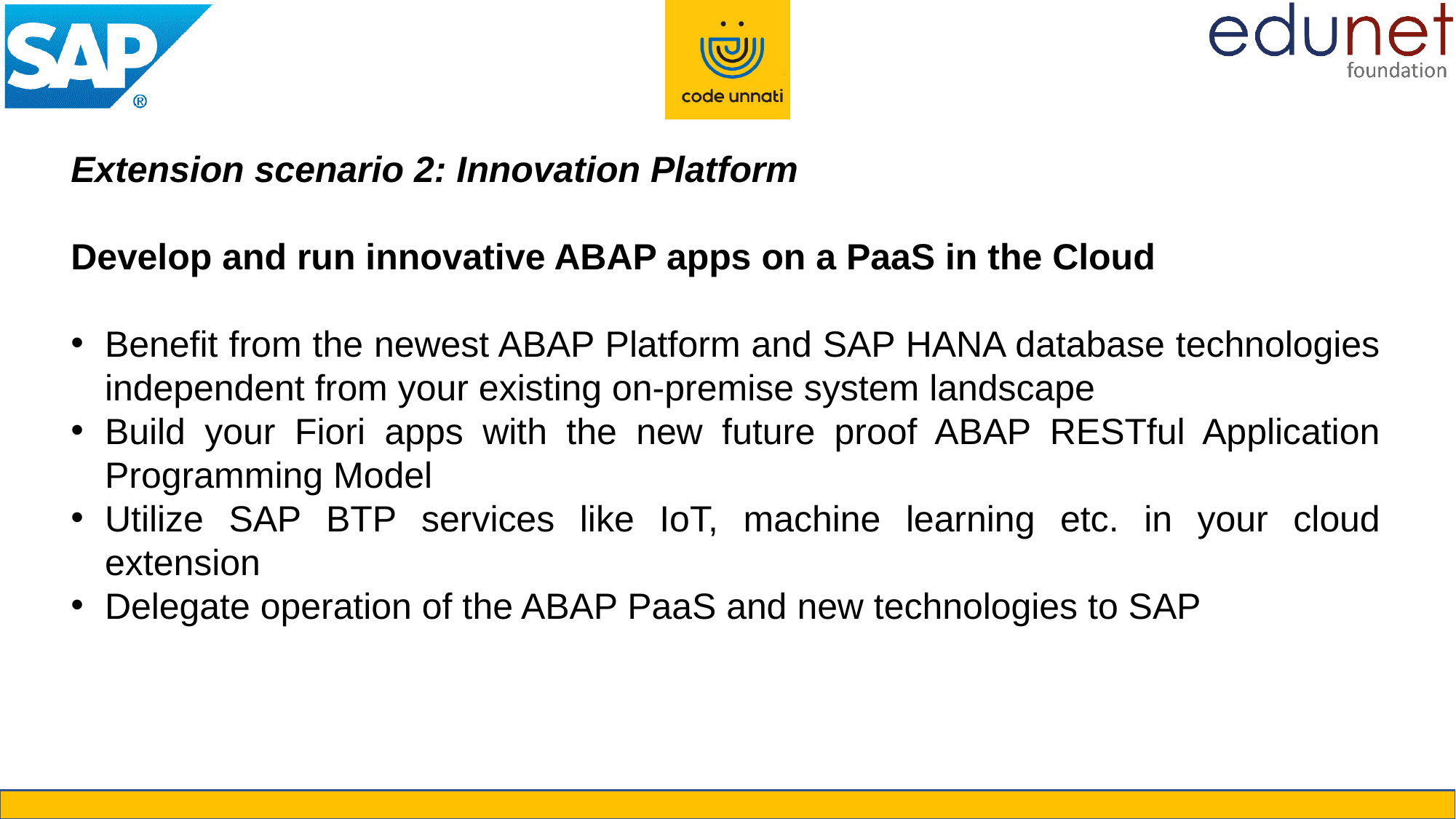

Extension scenario 2: Innovation Platform

Develop and run innovative ABAP apps on a PaaS in the Cloud

Benefit from the newest ABAP Platform and SAP HANA database technologies independent from your existing on-premise system landscape
Build your Fiori apps with the new future proof ABAP RESTful Application Programming Model
Utilize SAP BTP services like IoT, machine learning etc. in your cloud extension
Delegate operation of the ABAP PaaS and new technologies to SAP